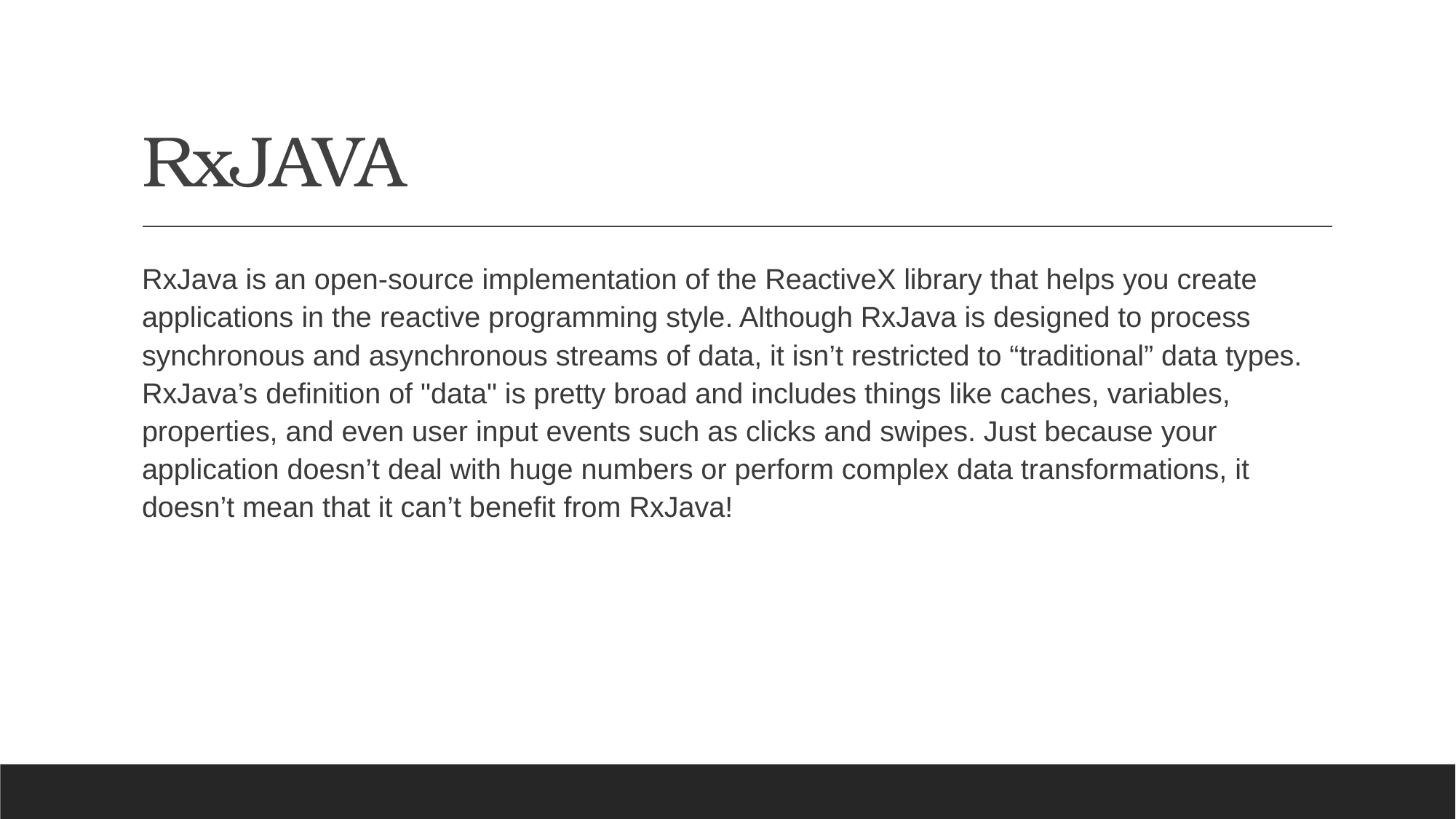

# RxJAVA
RxJava is an open-source implementation of the ReactiveX library that helps you create applications in the reactive programming style. Although RxJava is designed to process synchronous and asynchronous streams of data, it isn’t restricted to “traditional” data types. RxJava’s definition of "data" is pretty broad and includes things like caches, variables, properties, and even user input events such as clicks and swipes. Just because your application doesn’t deal with huge numbers or perform complex data transformations, it doesn’t mean that it can’t benefit from RxJava!